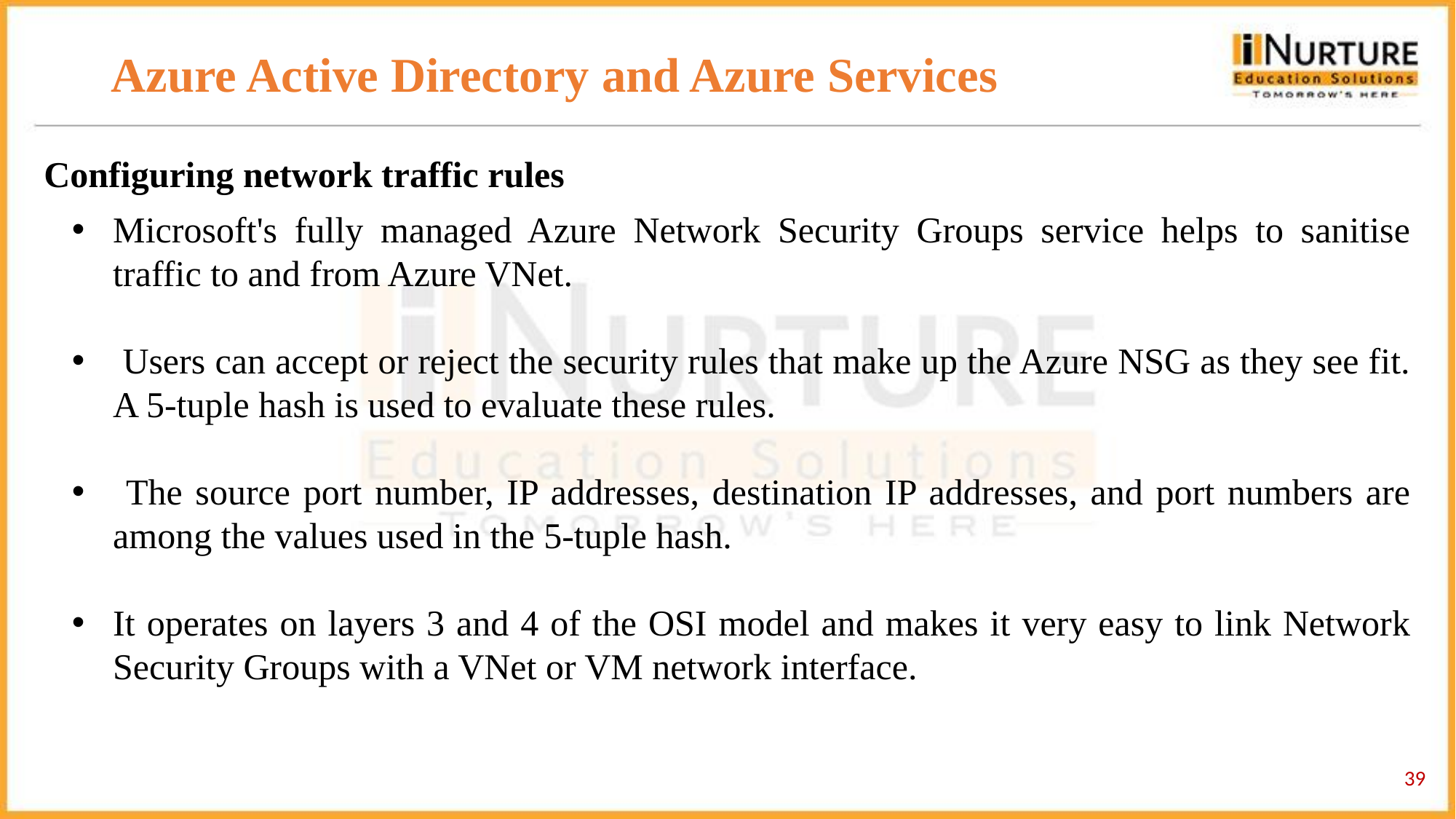

# Azure Active Directory and Azure Services
Configuring network traffic rules
Microsoft's fully managed Azure Network Security Groups service helps to sanitise traffic to and from Azure VNet.

 Users can accept or reject the security rules that make up the Azure NSG as they see fit. A 5-tuple hash is used to evaluate these rules.

 The source port number, IP addresses, destination IP addresses, and port numbers are among the values used in the 5-tuple hash.

It operates on layers 3 and 4 of the OSI model and makes it very easy to link Network Security Groups with a VNet or VM network interface.
39